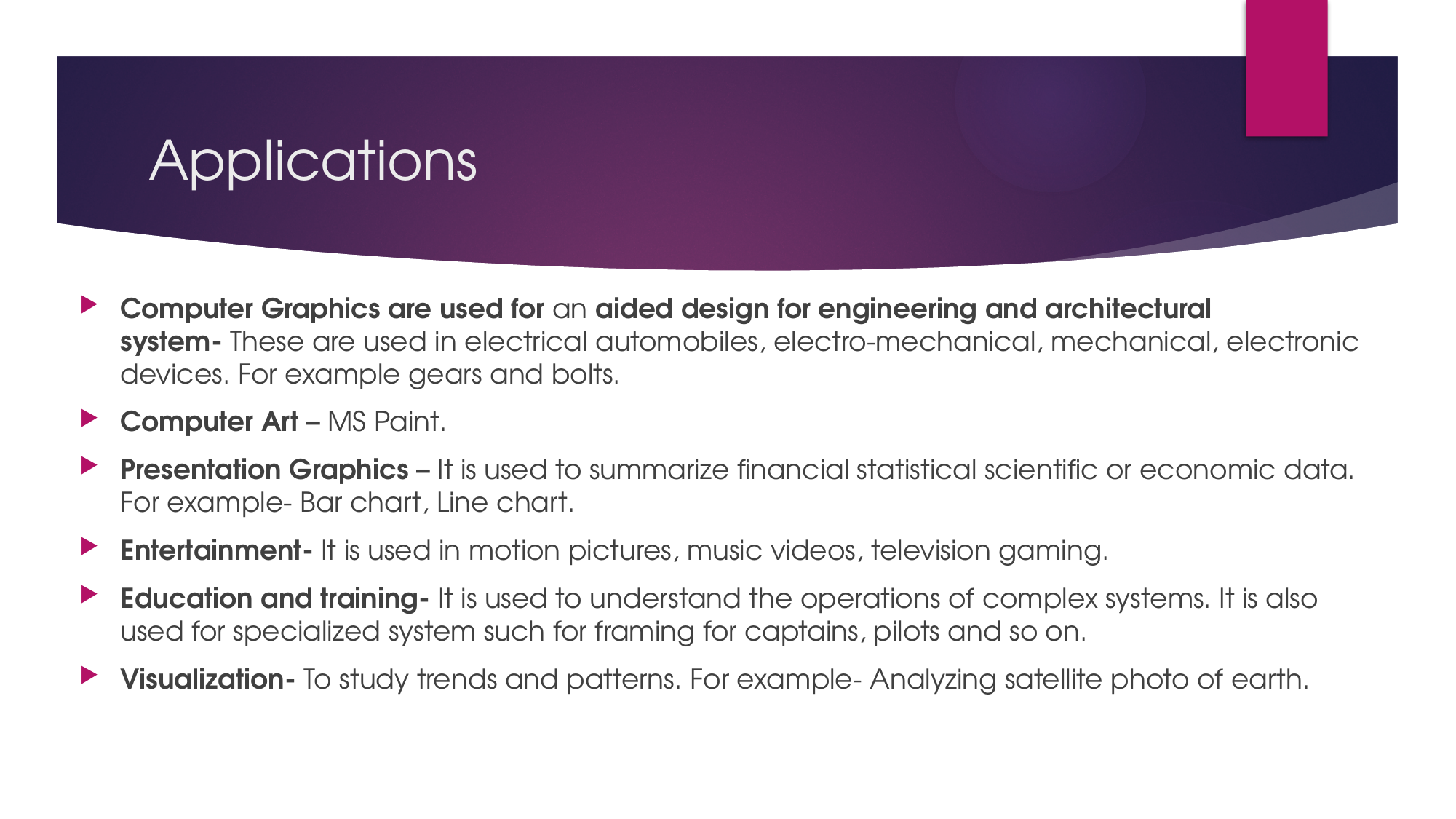

# Applications
Computer Graphics are used for an aided design for engineering and architectural system- These are used in electrical automobiles, electro-mechanical, mechanical, electronic devices. For example gears and bolts.
Computer Art – MS Paint.
Presentation Graphics – It is used to summarize financial statistical scientific or economic data. For example- Bar chart, Line chart.
Entertainment- It is used in motion pictures, music videos, television gaming.
Education and training- It is used to understand the operations of complex systems. It is also used for specialized system such for framing for captains, pilots and so on.
Visualization- To study trends and patterns. For example- Analyzing satellite photo of earth.